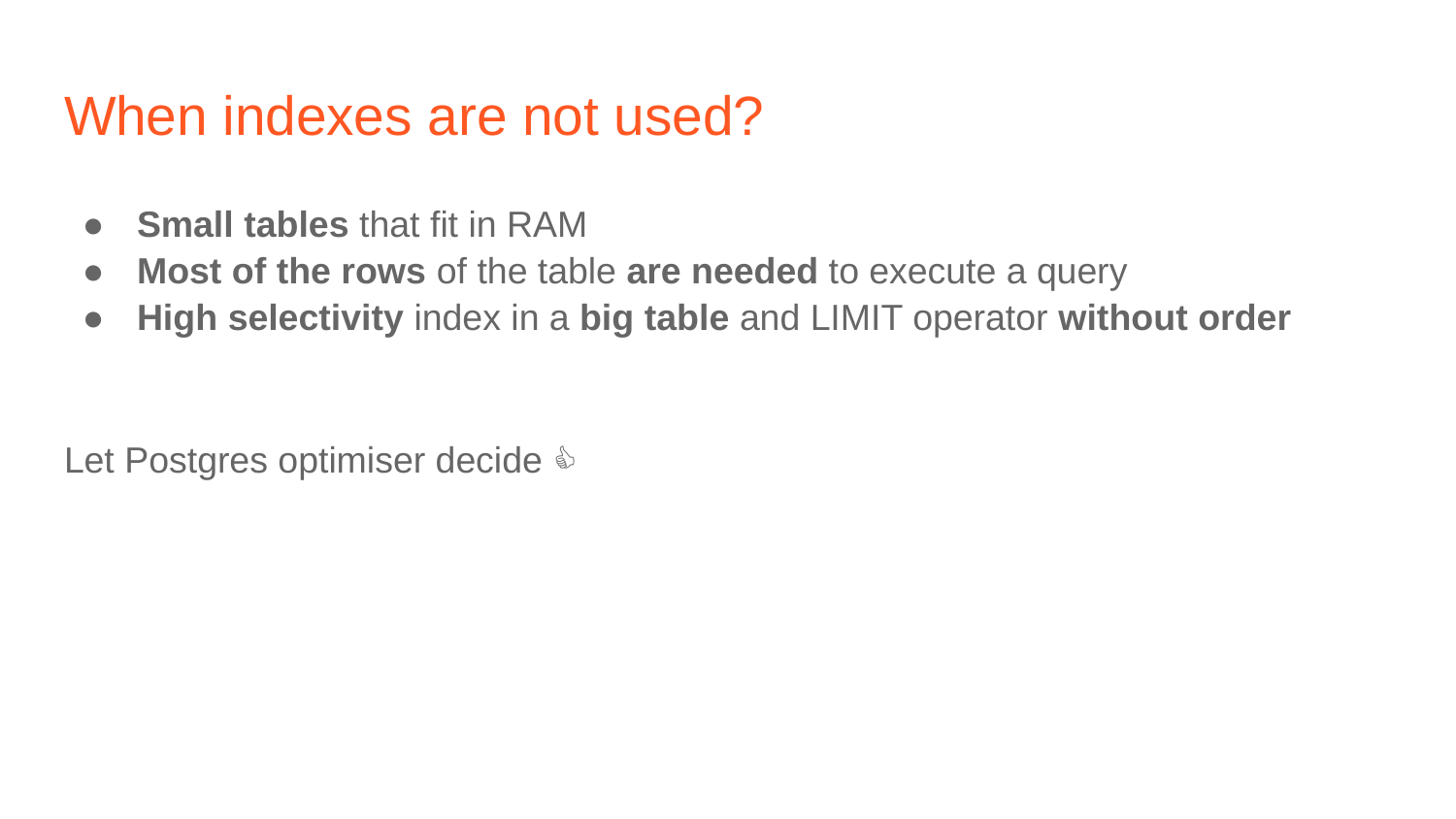

# When indexes are not used?
Small tables that fit in RAM
Most of the rows of the table are needed to execute a query
High selectivity index in a big table and LIMIT operator without order

Let Postgres optimiser decide 👍